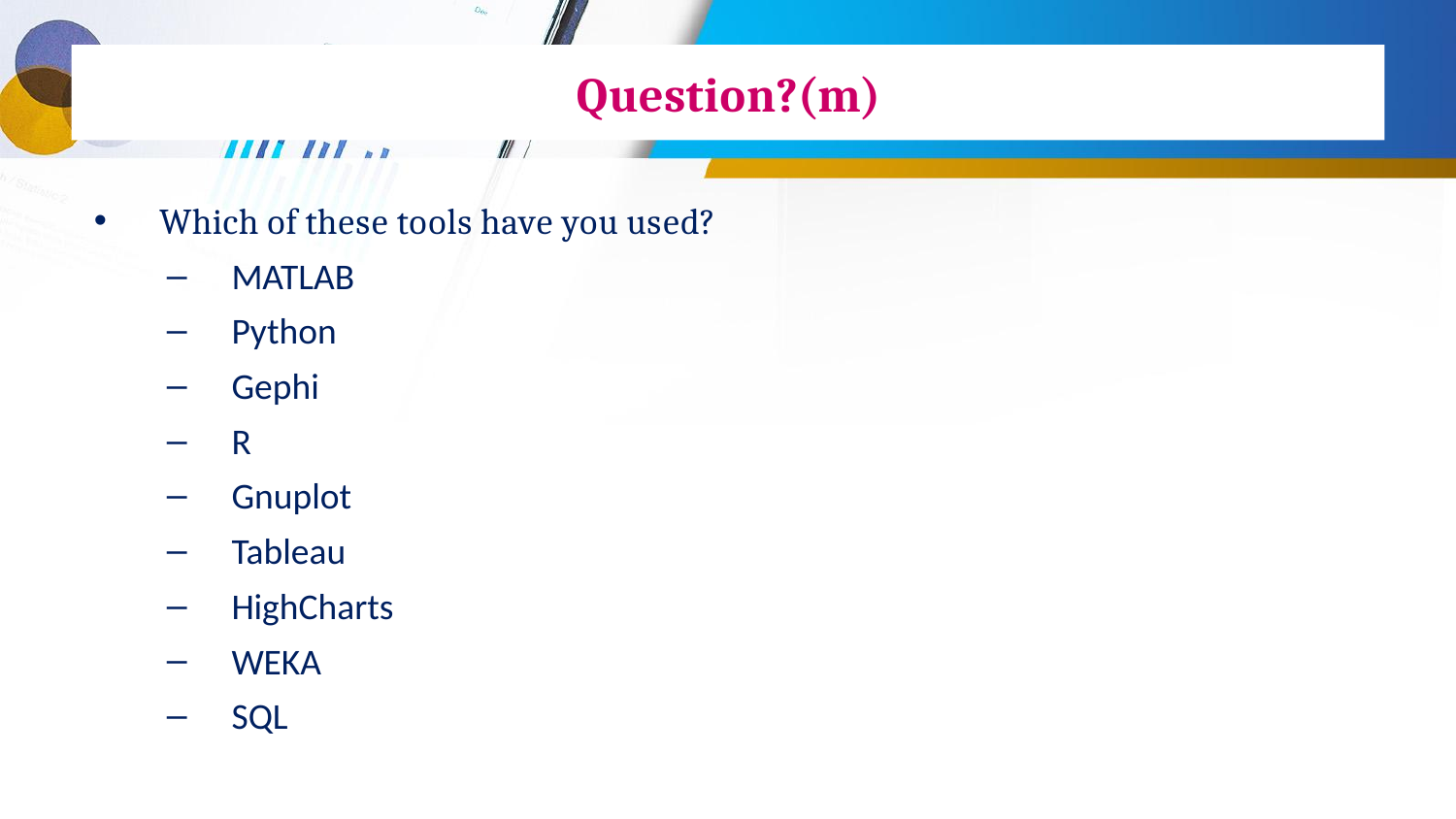

# Question?(m)
Which of these tools have you used?
MATLAB
Python
Gephi
R
Gnuplot
Tableau
HighCharts
WEKA
SQL